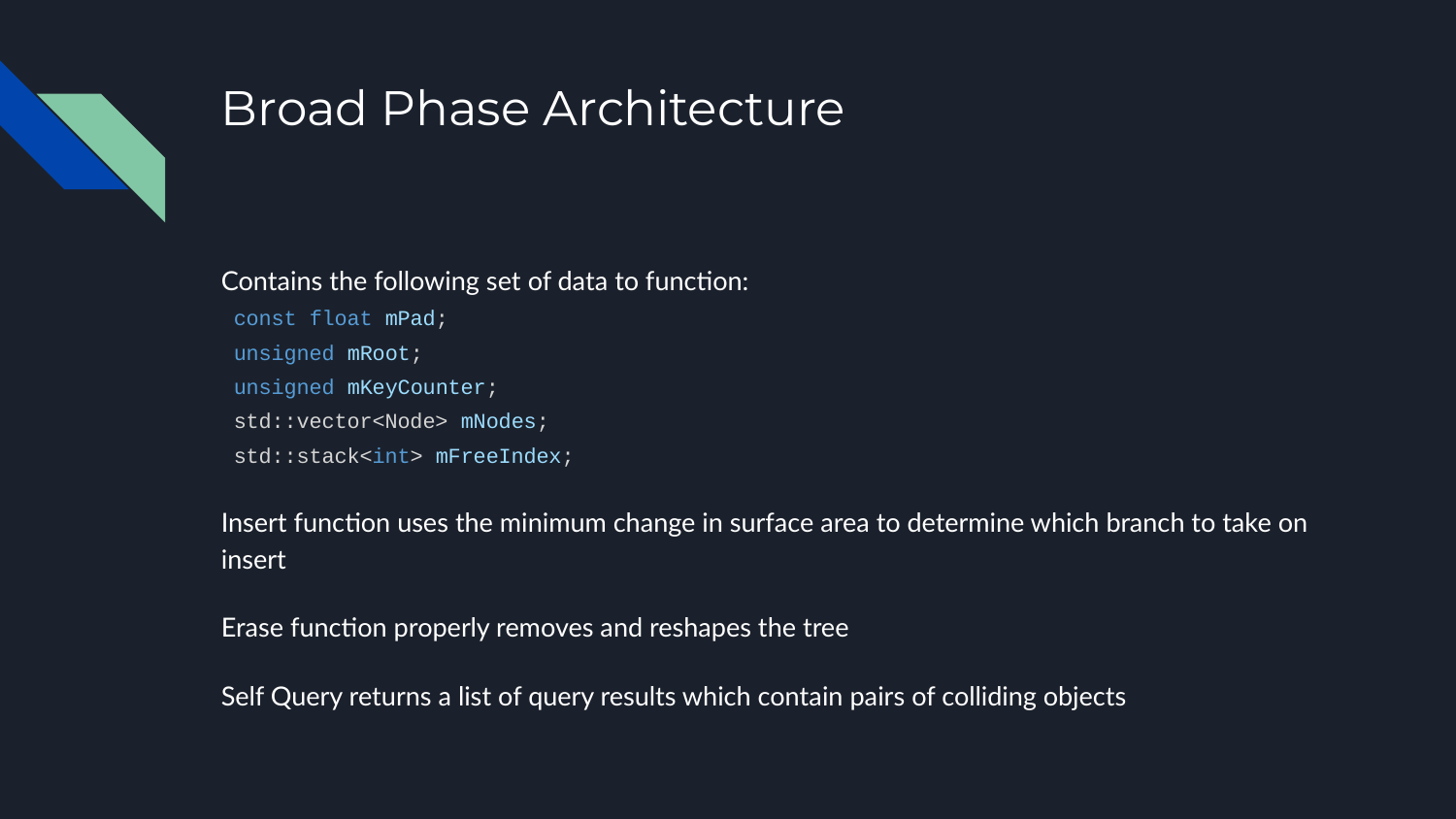

# Broad Phase Architecture
Contains the following set of data to function:
 const float mPad;
 unsigned mRoot;
 unsigned mKeyCounter;
 std::vector<Node> mNodes;
 std::stack<int> mFreeIndex;

Insert function uses the minimum change in surface area to determine which branch to take on insert
Erase function properly removes and reshapes the tree
Self Query returns a list of query results which contain pairs of colliding objects